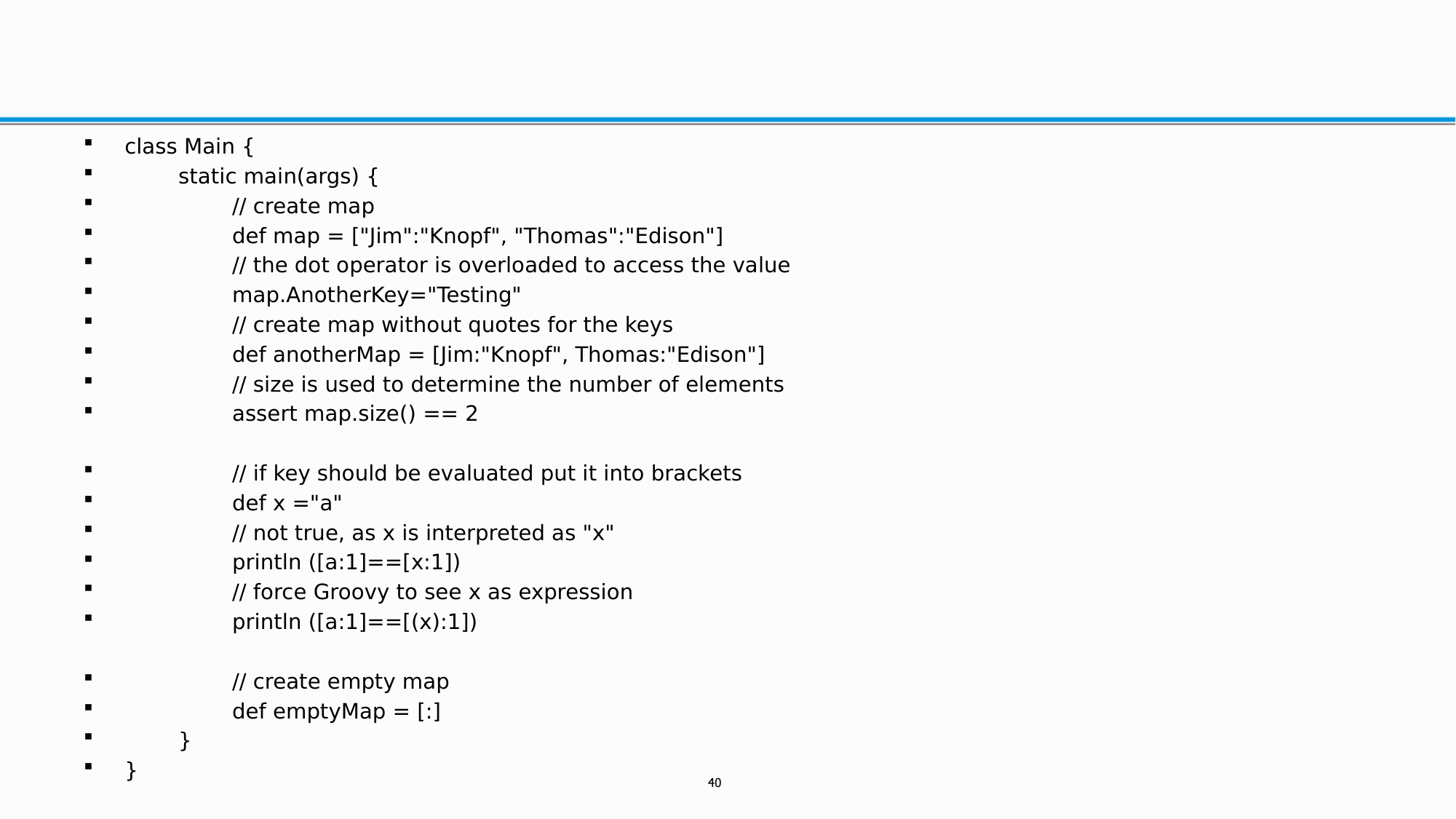

#
class Main {
        static main(args) {
                // create map
                def map = ["Jim":"Knopf", "Thomas":"Edison"]
                // the dot operator is overloaded to access the value
                map.AnotherKey="Testing"
                // create map without quotes for the keys
                def anotherMap = [Jim:"Knopf", Thomas:"Edison"]
                // size is used to determine the number of elements
                assert map.size() == 2

                // if key should be evaluated put it into brackets
                def x ="a"
                // not true, as x is interpreted as "x"
                println ([a:1]==[x:1])
                // force Groovy to see x as expression
                println ([a:1]==[(x):1])

                // create empty map
                def emptyMap = [:]
        }
}